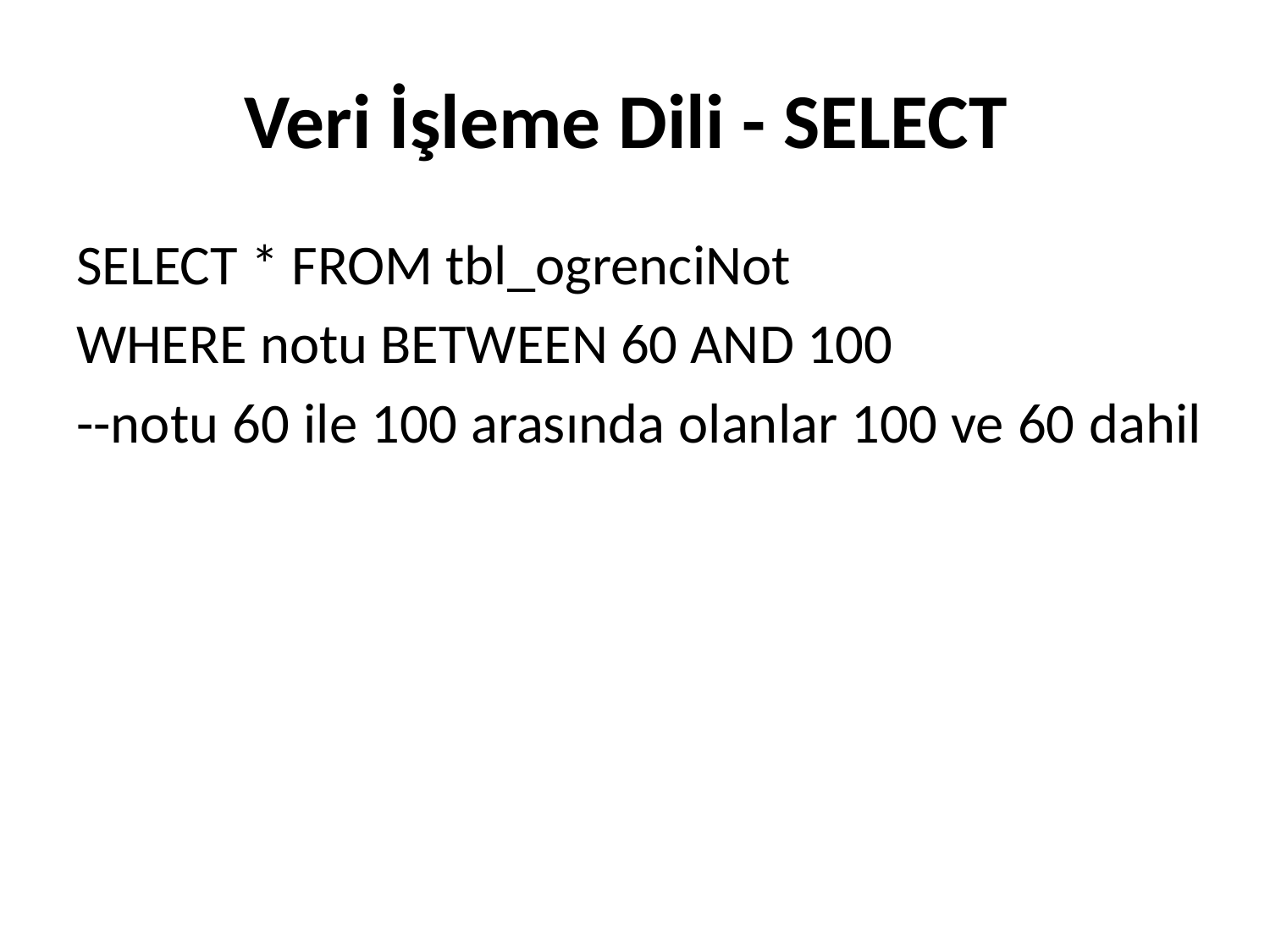

# Veri İşleme Dili - SELECT
SELECT * FROM tbl_ogrenciNot
WHERE notu BETWEEN 60 AND 100
--notu 60 ile 100 arasında olanlar 100 ve 60 dahil